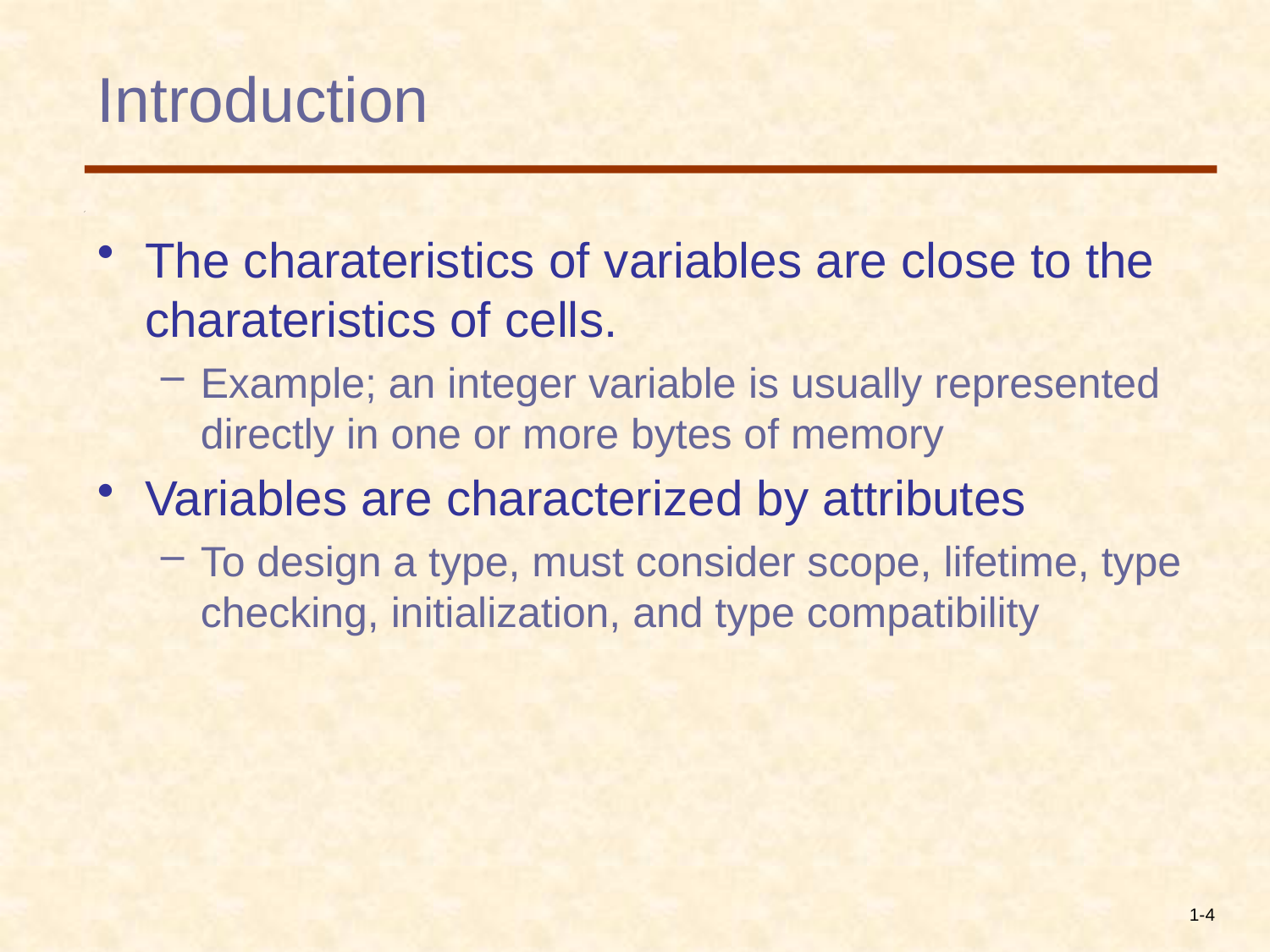

# Introduction
The charateristics of variables are close to the charateristics of cells.
Example; an integer variable is usually represented directly in one or more bytes of memory
Variables are characterized by attributes
To design a type, must consider scope, lifetime, type checking, initialization, and type compatibility

1-4